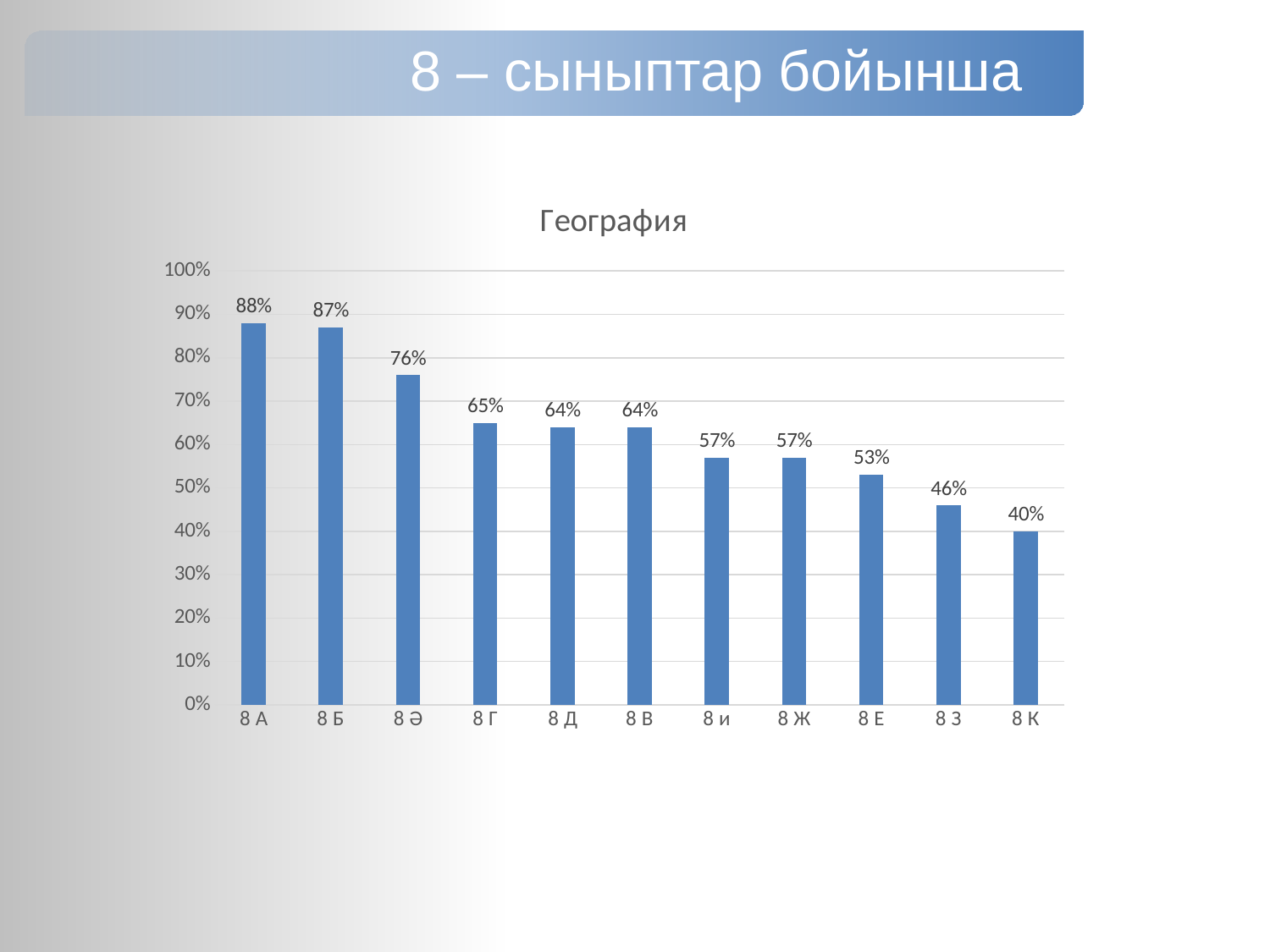

8 – сыныптар бойынша

### Chart: География

| Category | География |
|---|---|
| 8 А | 0.88 |
| 8 Б | 0.87 |
| 8 Ә | 0.76 |
| 8 Г | 0.65 |
| 8 Д | 0.64 |
| 8 В | 0.64 |
| 8 и | 0.57 |
| 8 Ж | 0.57 |
| 8 Е | 0.53 |
| 8 З | 0.46 |
| 8 К | 0.4 |